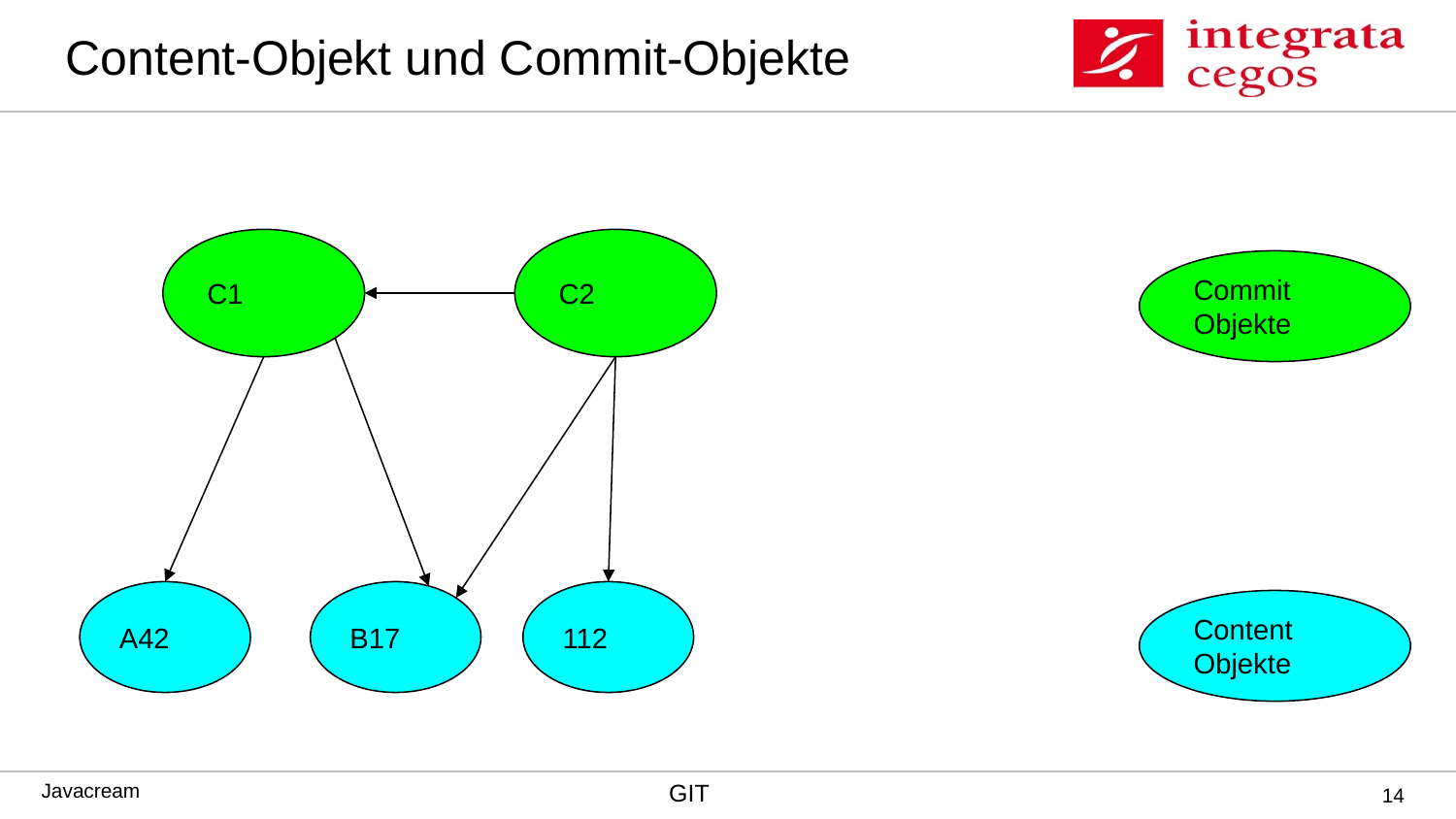

# Content-Objekt und Commit-Objekte
C1
C2
Commit
Objekte
A42
B17
112
Content
Objekte
14